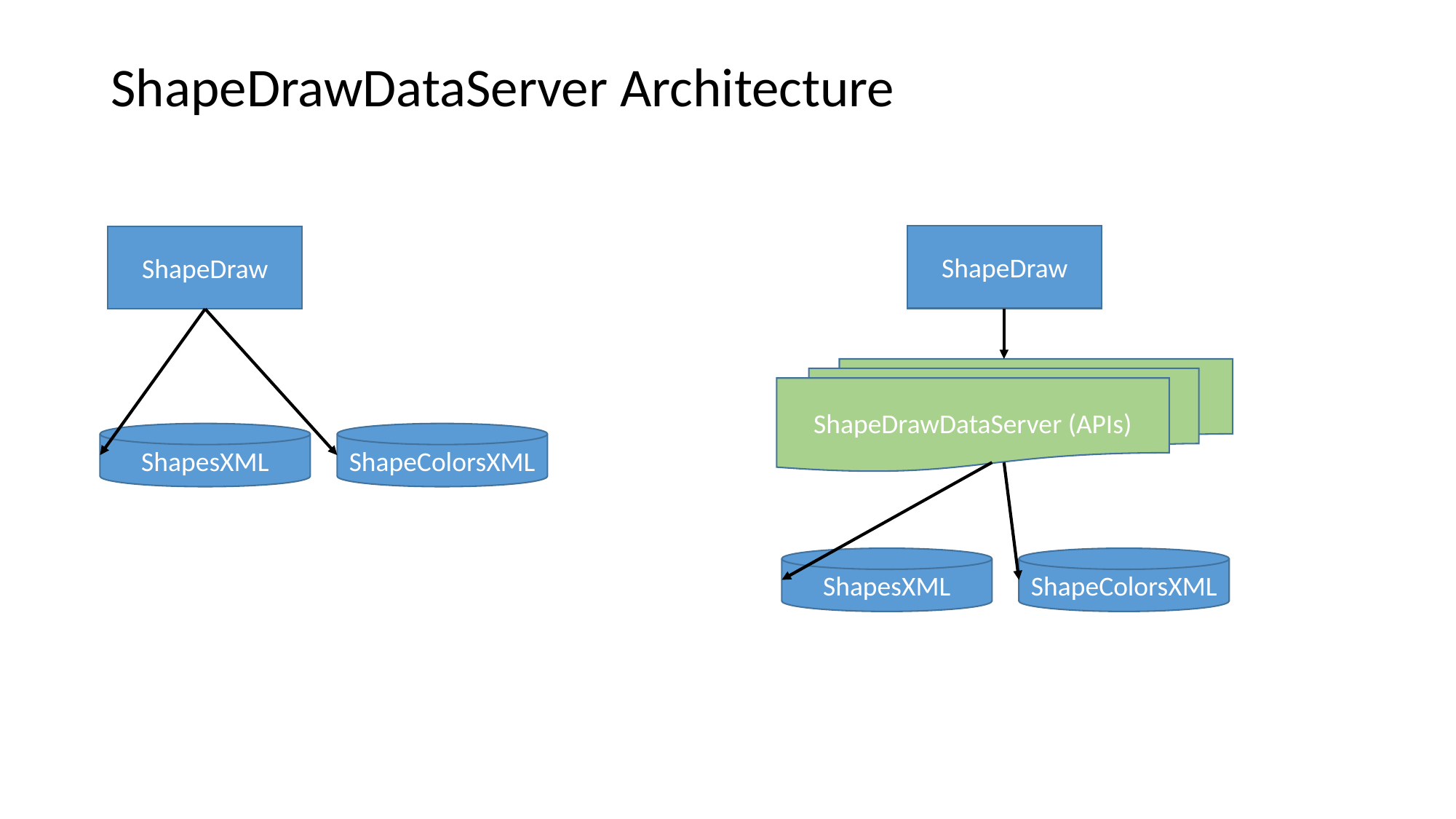

# ShapeDrawDataServer Architecture
ShapeDraw
ShapeDraw
ShapeDrawDataServer (APIs)
ShapeColorsXML
ShapesXML
ShapeColorsXML
ShapesXML